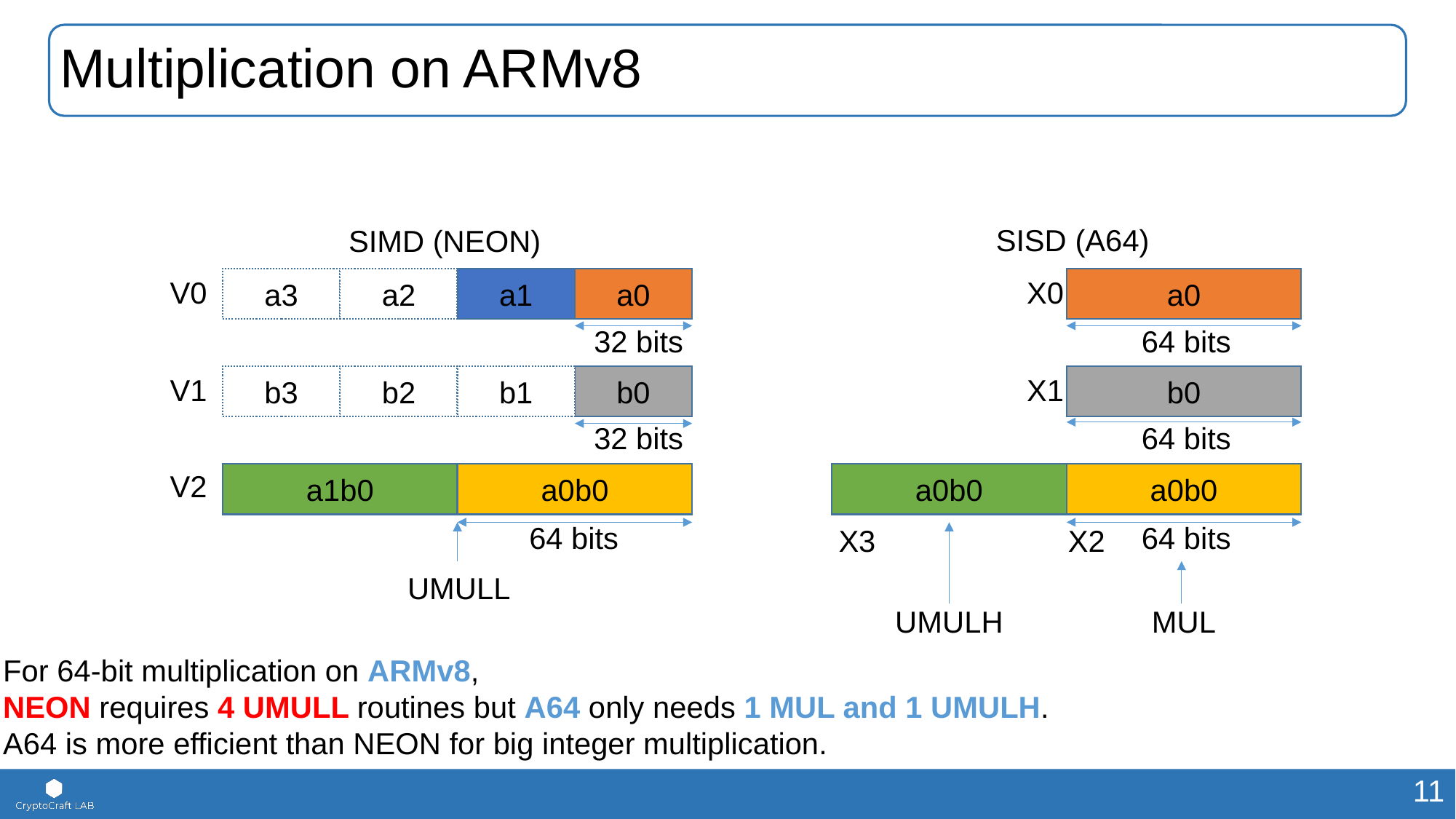

# Multiplication on ARMv8
SISD (A64)
SIMD (NEON)
V0
a3
a2
a1
a0
X0
a0
32 bits
64 bits
V1
b3
b2
b1
b0
X1
b0
64 bits
32 bits
V2
a1b0
a0b0
a0b0
a0b0
64 bits
64 bits
X3
X2
UMULL
UMULH
MUL
For 64-bit multiplication on ARMv8,
NEON requires 4 UMULL routines but A64 only needs 1 MUL and 1 UMULH.
A64 is more efficient than NEON for big integer multiplication.